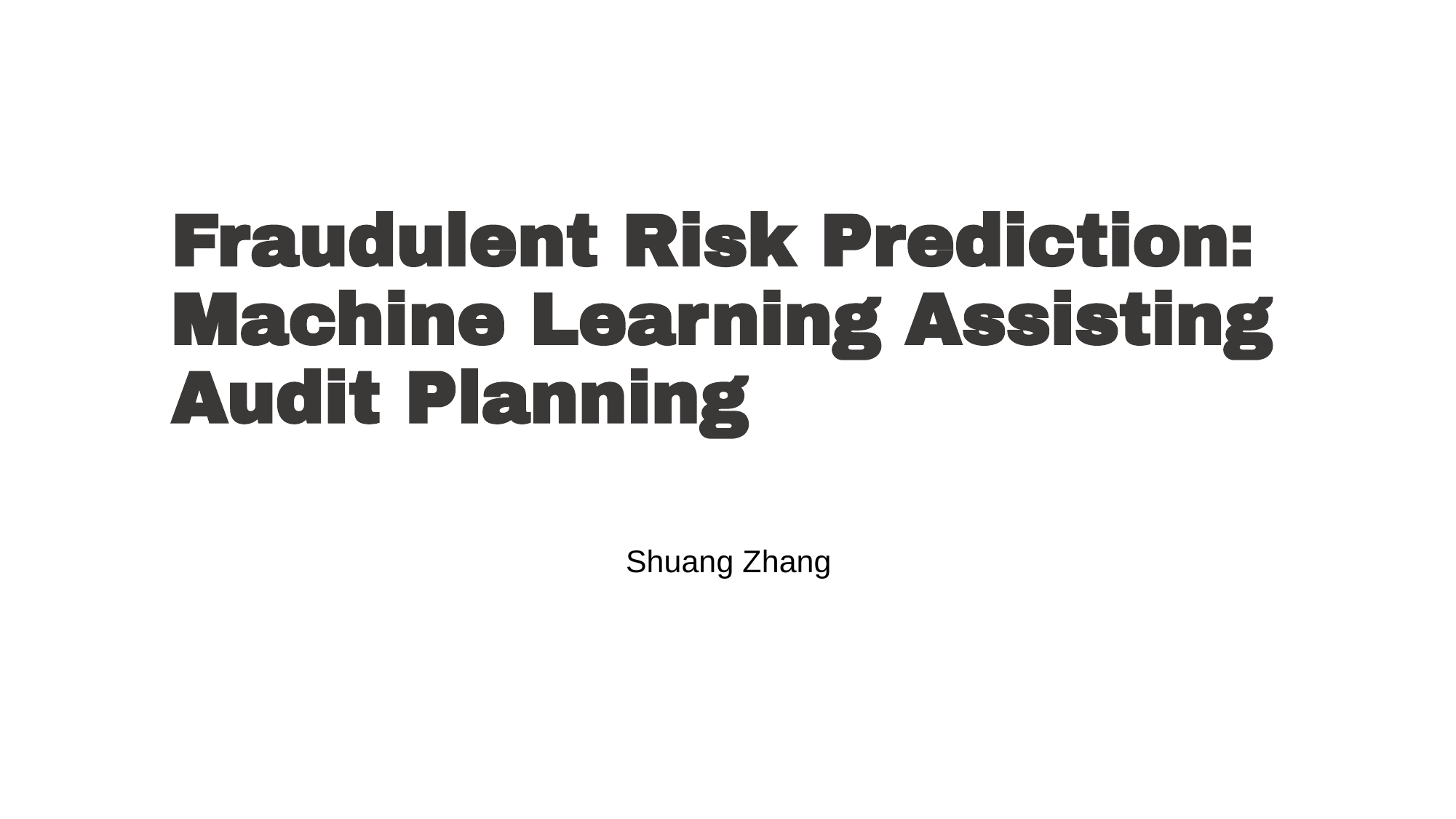

# Fraudulent Risk Prediction: Machine Learning Assisting Audit Planning
Shuang Zhang